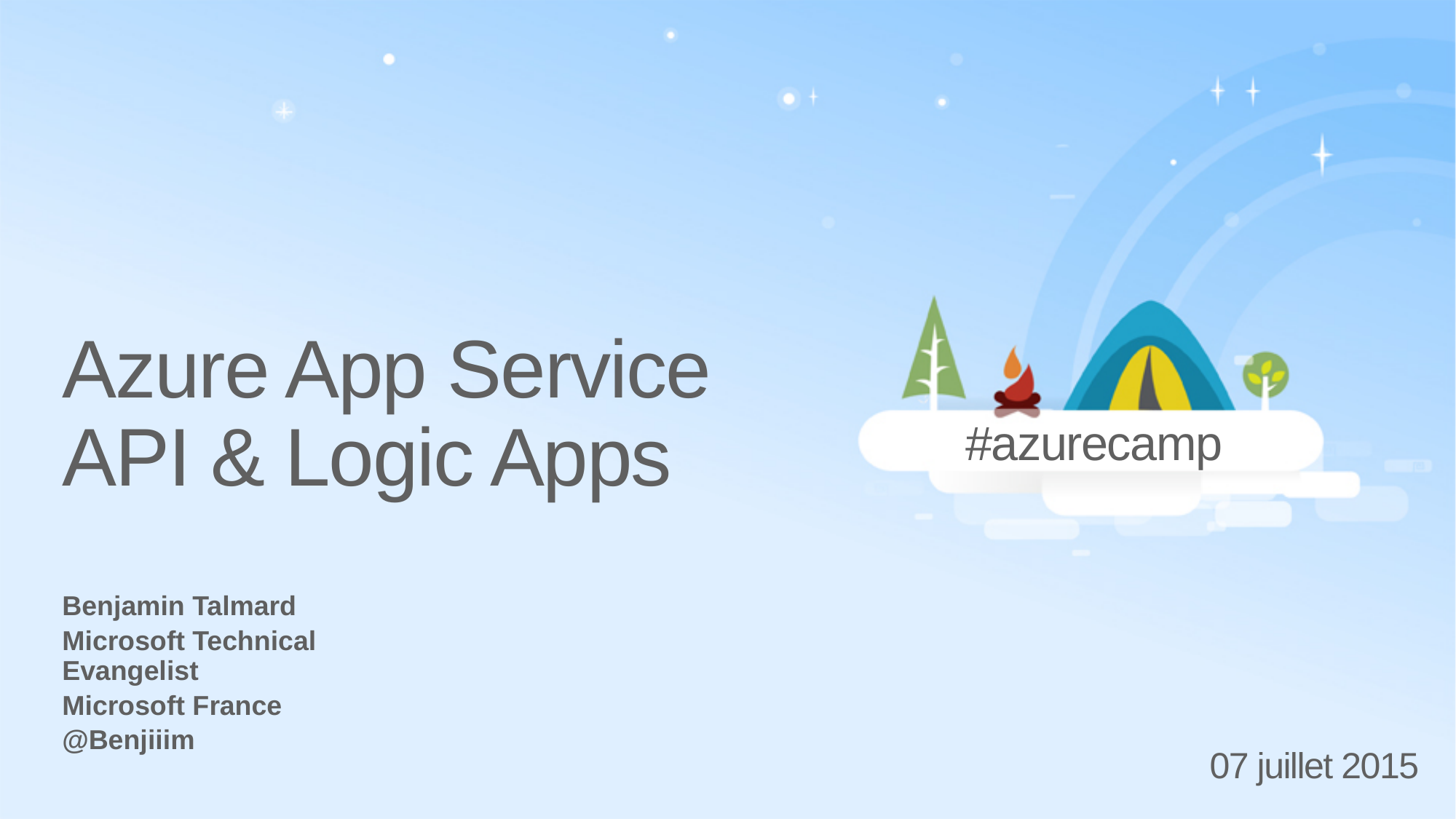

# Azure App Service API & Logic Apps
Benjamin Talmard
Microsoft Technical Evangelist
Microsoft France
@Benjiiim